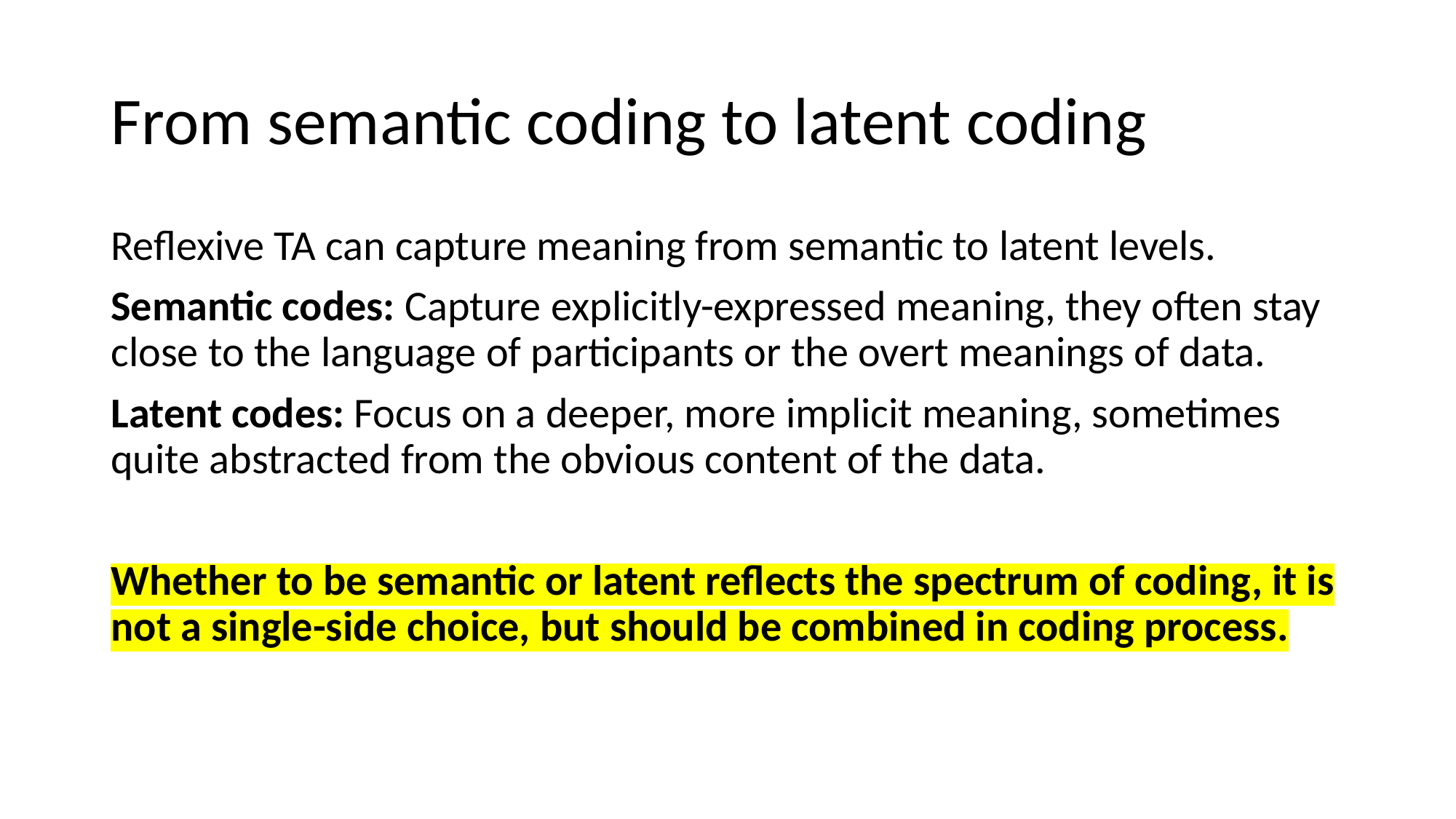

# From semantic coding to latent coding
Reflexive TA can capture meaning from semantic to latent levels.
Semantic codes: Capture explicitly-expressed meaning, they often stay close to the language of participants or the overt meanings of data.
Latent codes: Focus on a deeper, more implicit meaning, sometimes quite abstracted from the obvious content of the data.

Whether to be semantic or latent reflects the spectrum of coding, it is not a single-side choice, but should be combined in coding process.